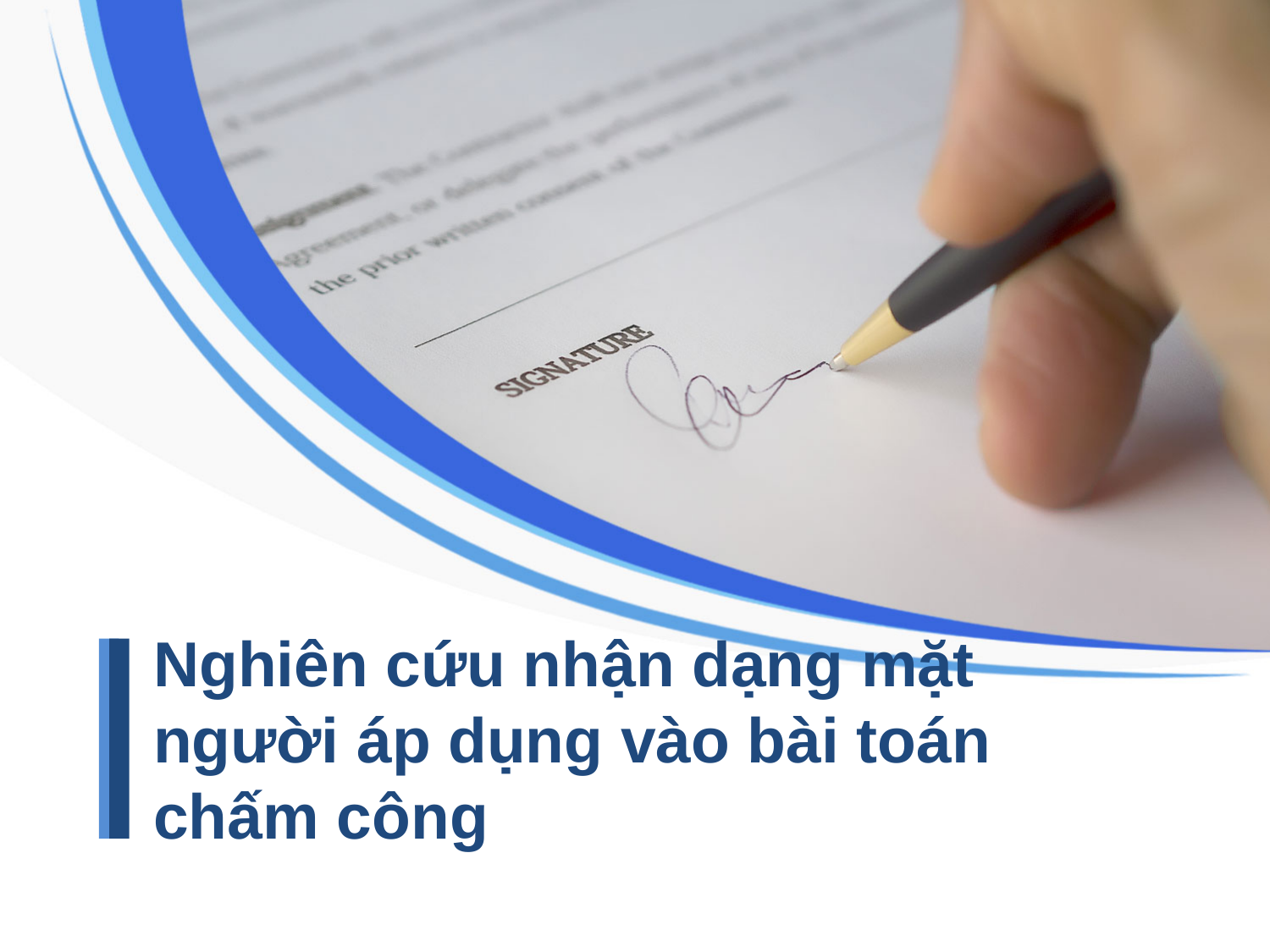

Nghiên cứu nhận dạng mặt người áp dụng vào bài toán chấm công